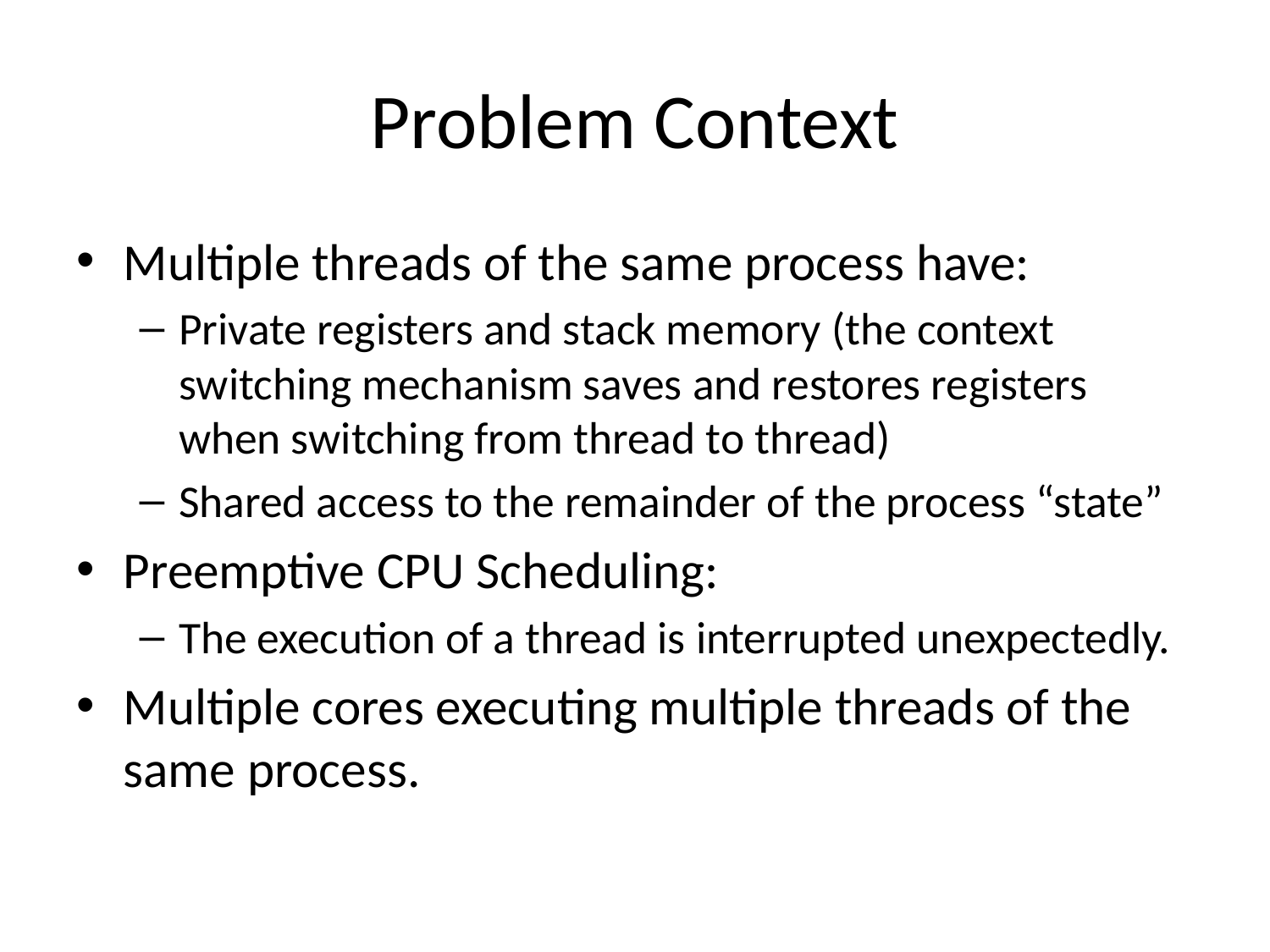

# Problem Context
Multiple threads of the same process have:
Private registers and stack memory (the context switching mechanism saves and restores registers when switching from thread to thread)
Shared access to the remainder of the process “state”
Preemptive CPU Scheduling:
The execution of a thread is interrupted unexpectedly.
Multiple cores executing multiple threads of the same process.